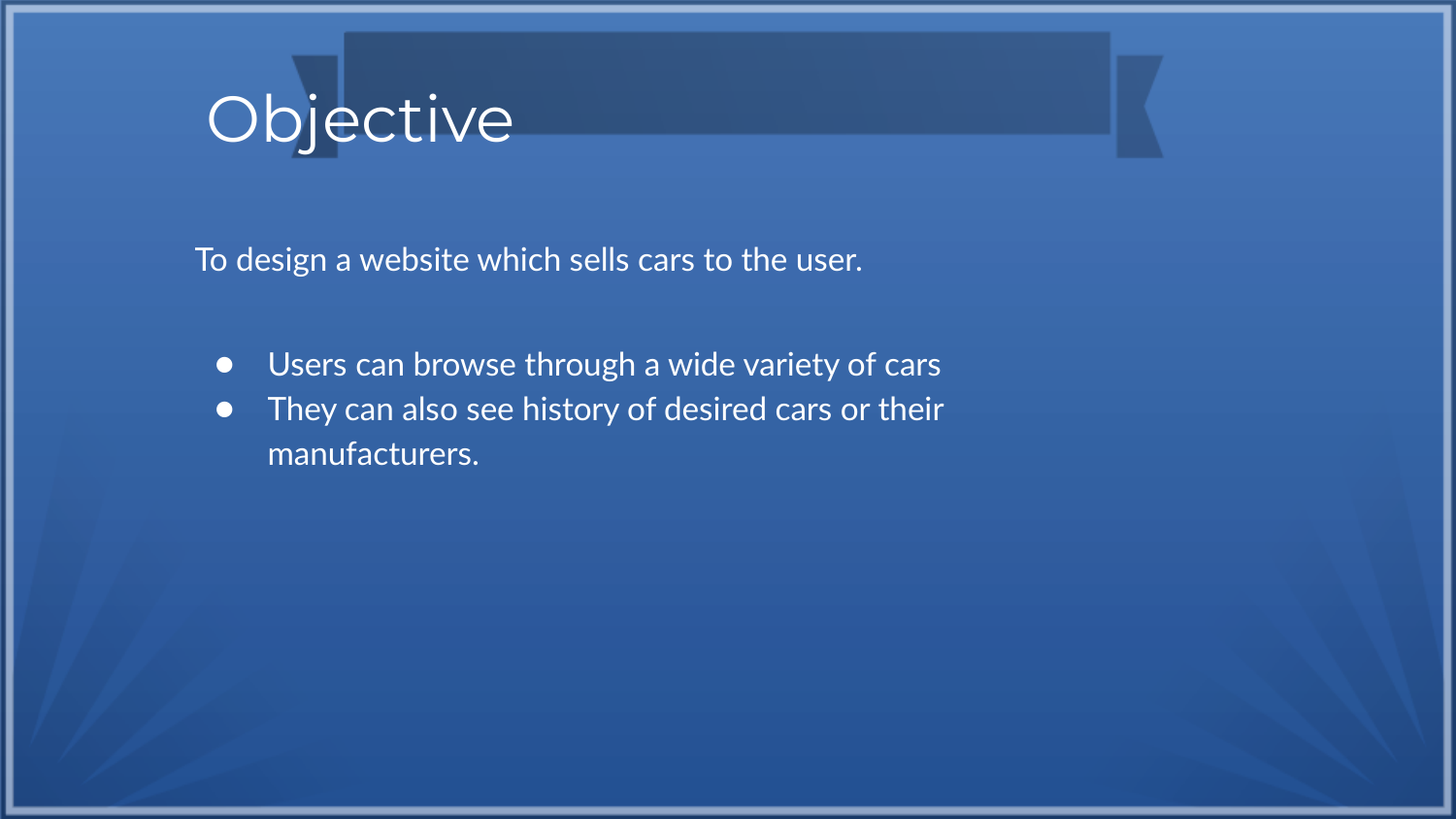

Objective
To design a website which sells cars to the user.

Users can browse through a wide variety of cars
They can also see history of desired cars or their manufacturers.